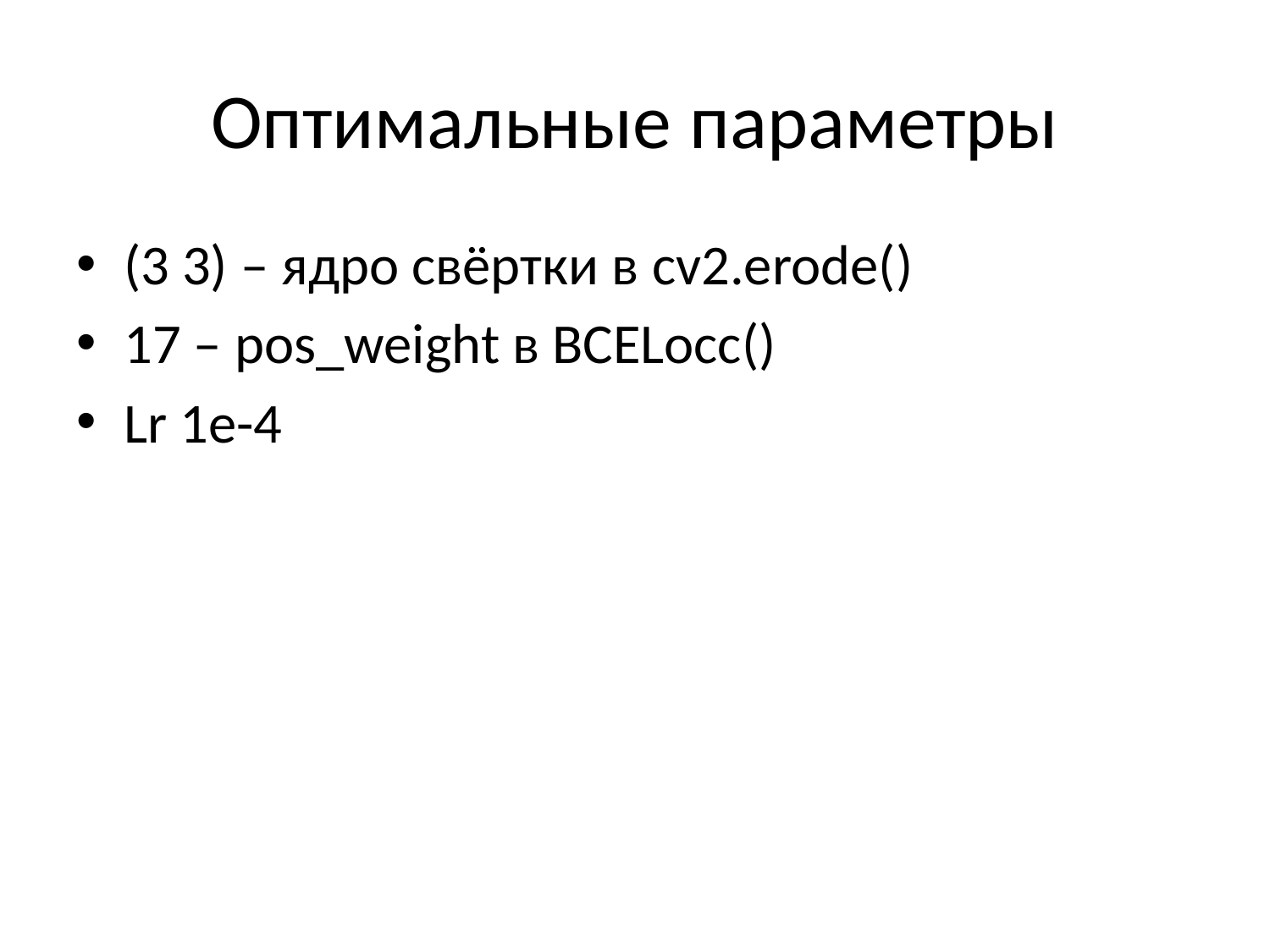

# Оптимальные параметры
(3 3) – ядро свёртки в cv2.erode()
17 – pos_weight в BCELocc()
Lr 1e-4